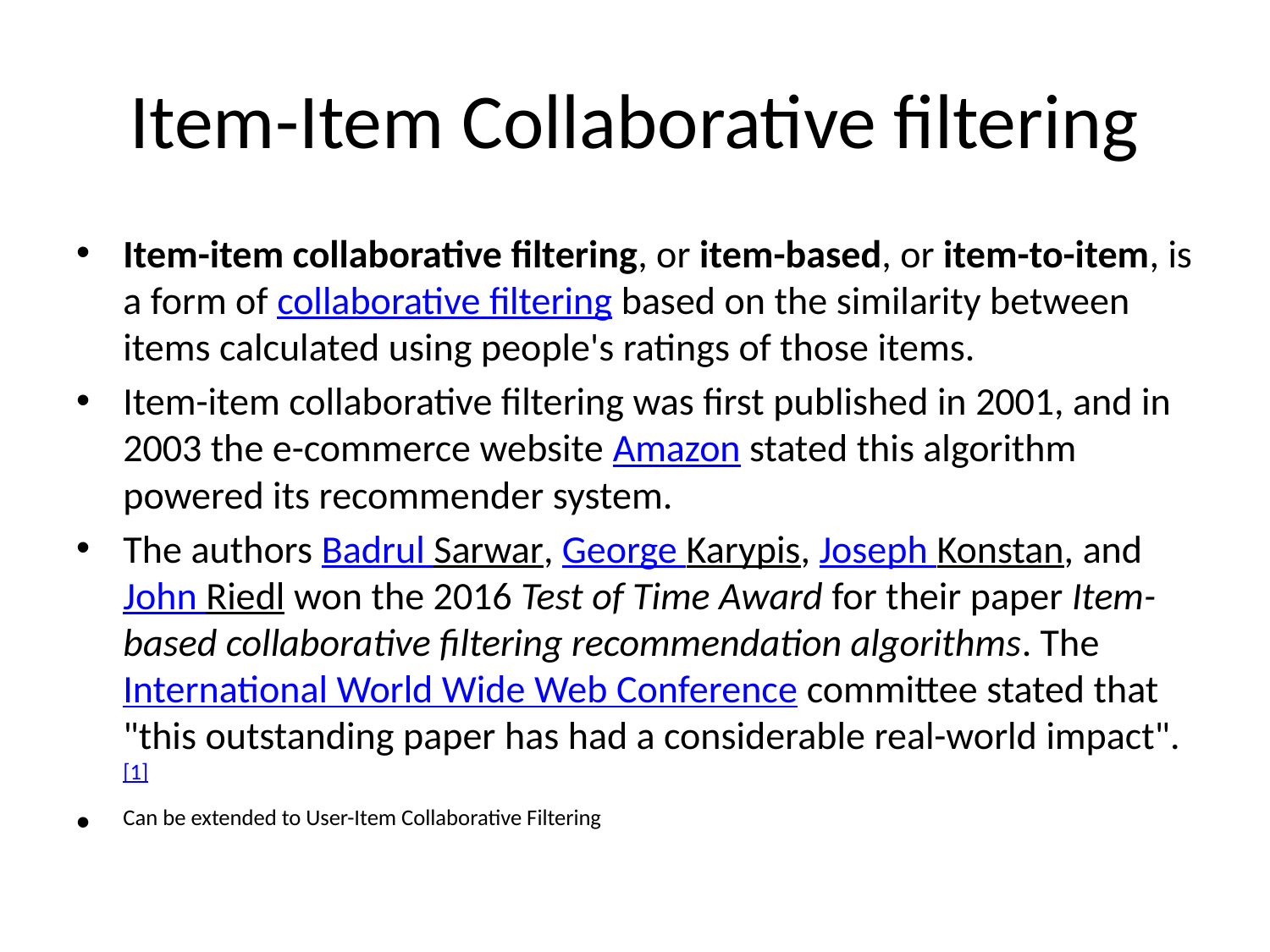

# Item-Item Collaborative filtering
Item-item collaborative filtering, or item-based, or item-to-item, is a form of collaborative filtering based on the similarity between items calculated using people's ratings of those items.
Item-item collaborative filtering was first published in 2001, and in 2003 the e-commerce website Amazon stated this algorithm powered its recommender system.
The authors Badrul Sarwar, George Karypis, Joseph Konstan, and John Riedl won the 2016 Test of Time Award for their paper Item-based collaborative filtering recommendation algorithms. The International World Wide Web Conference committee stated that "this outstanding paper has had a considerable real-world impact".[1]
Can be extended to User-Item Collaborative Filtering